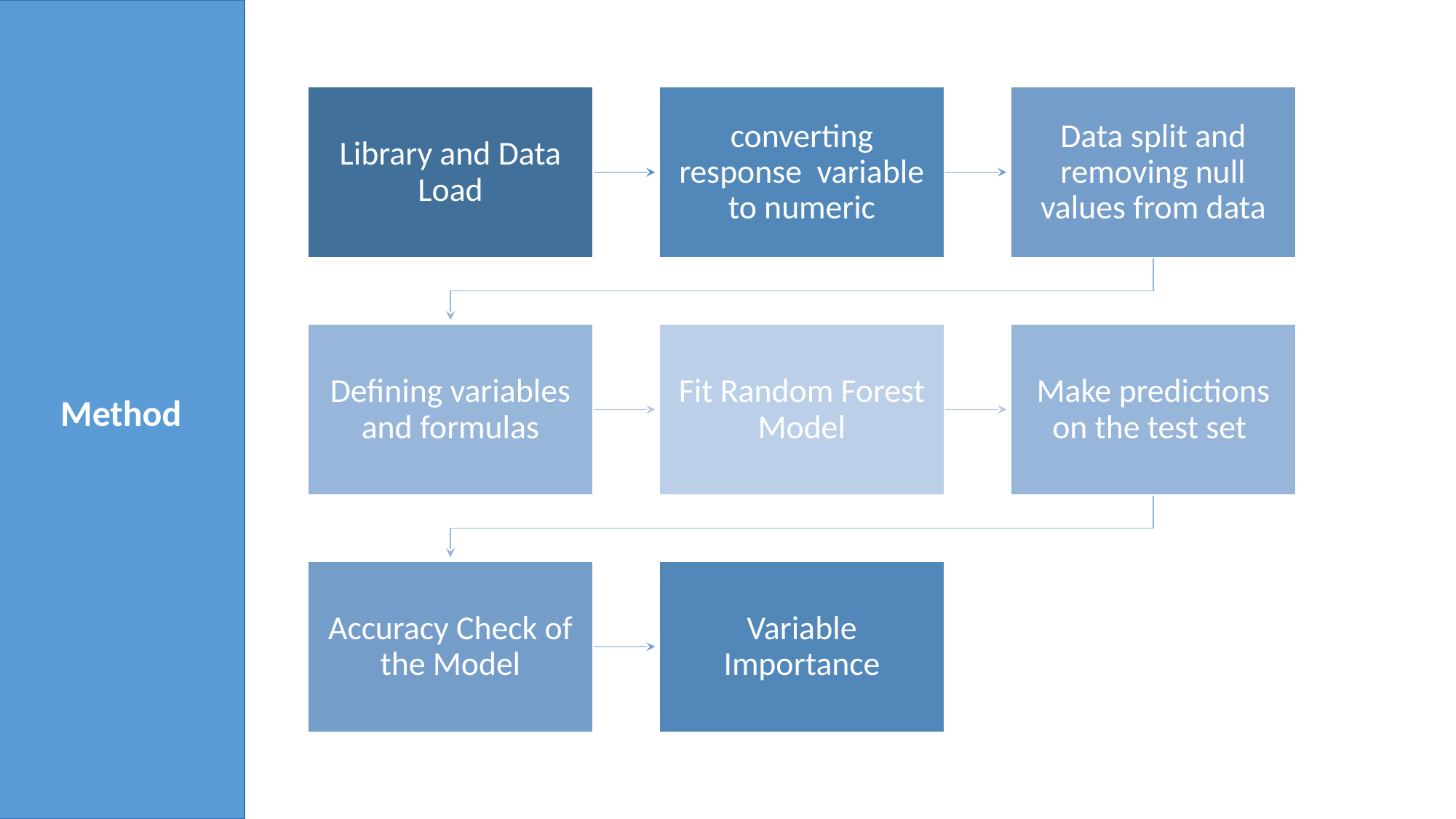

Method

Library and Data Load

converting response  variable to numeric

Data split and removing null values from data

Defining variables and formulas

Fit Random Forest Model

Make predictions on the test set

Accuracy Check of the Model

Variable Importance